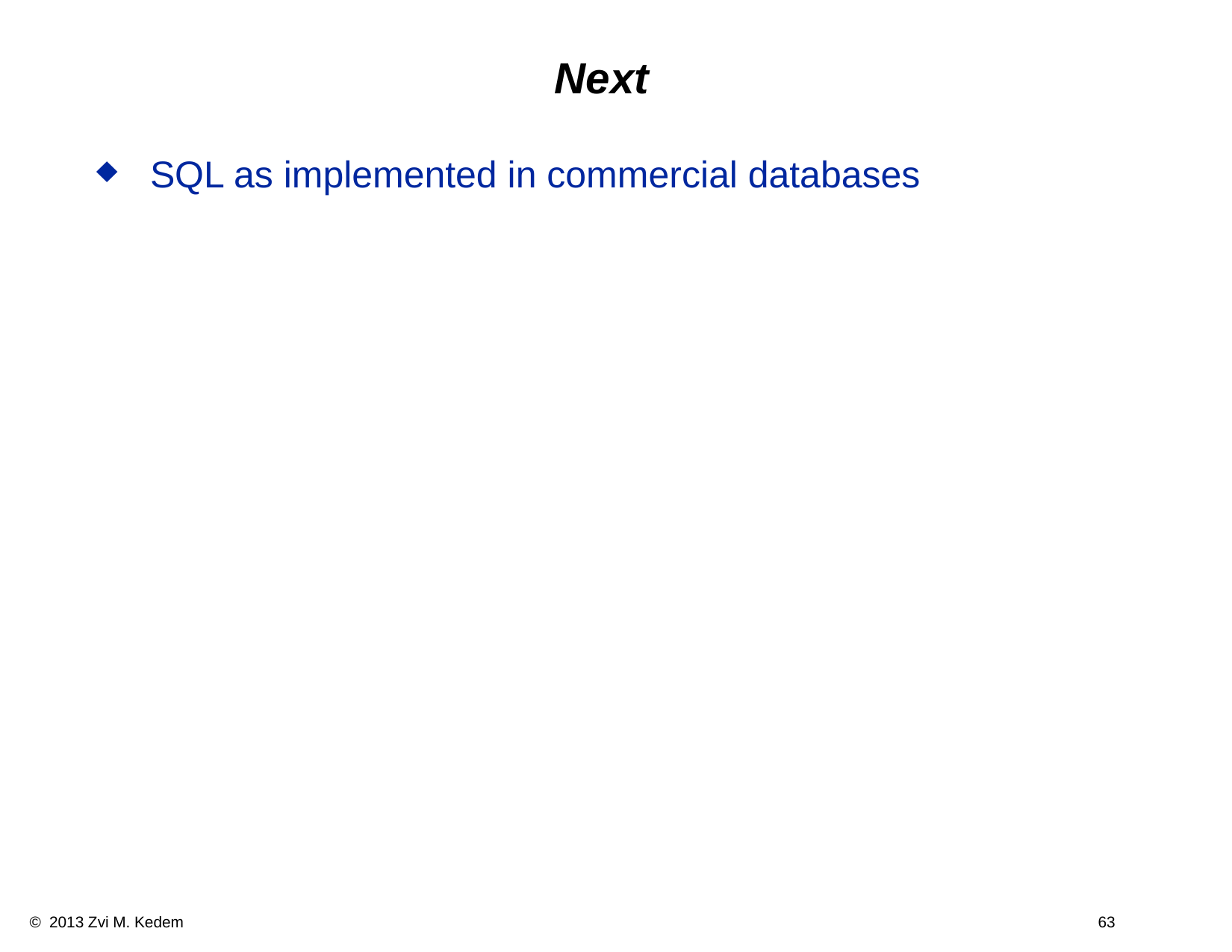

# Next
SQL as implemented in commercial databases